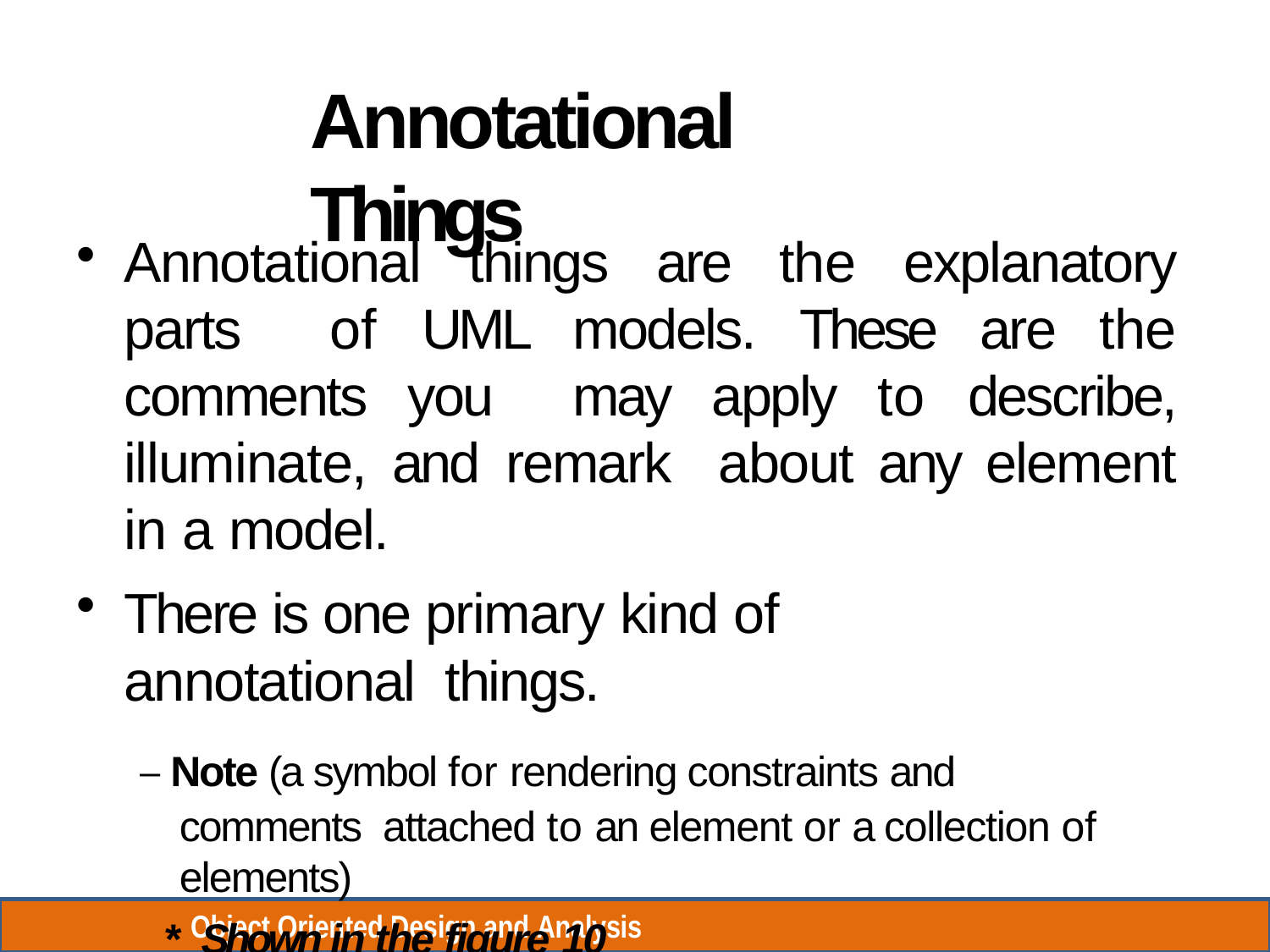

# Annotational Things
Annotational things are the explanatory parts  of UML models. These are the comments you  may apply to describe, illuminate, and remark  about any element in a model.
There is one primary kind of annotational  things.
– Note (a symbol for rendering constraints and comments  attached to an element or a collection of elements)
* Shown in the figure 10
Object Oriented Design and Analysis